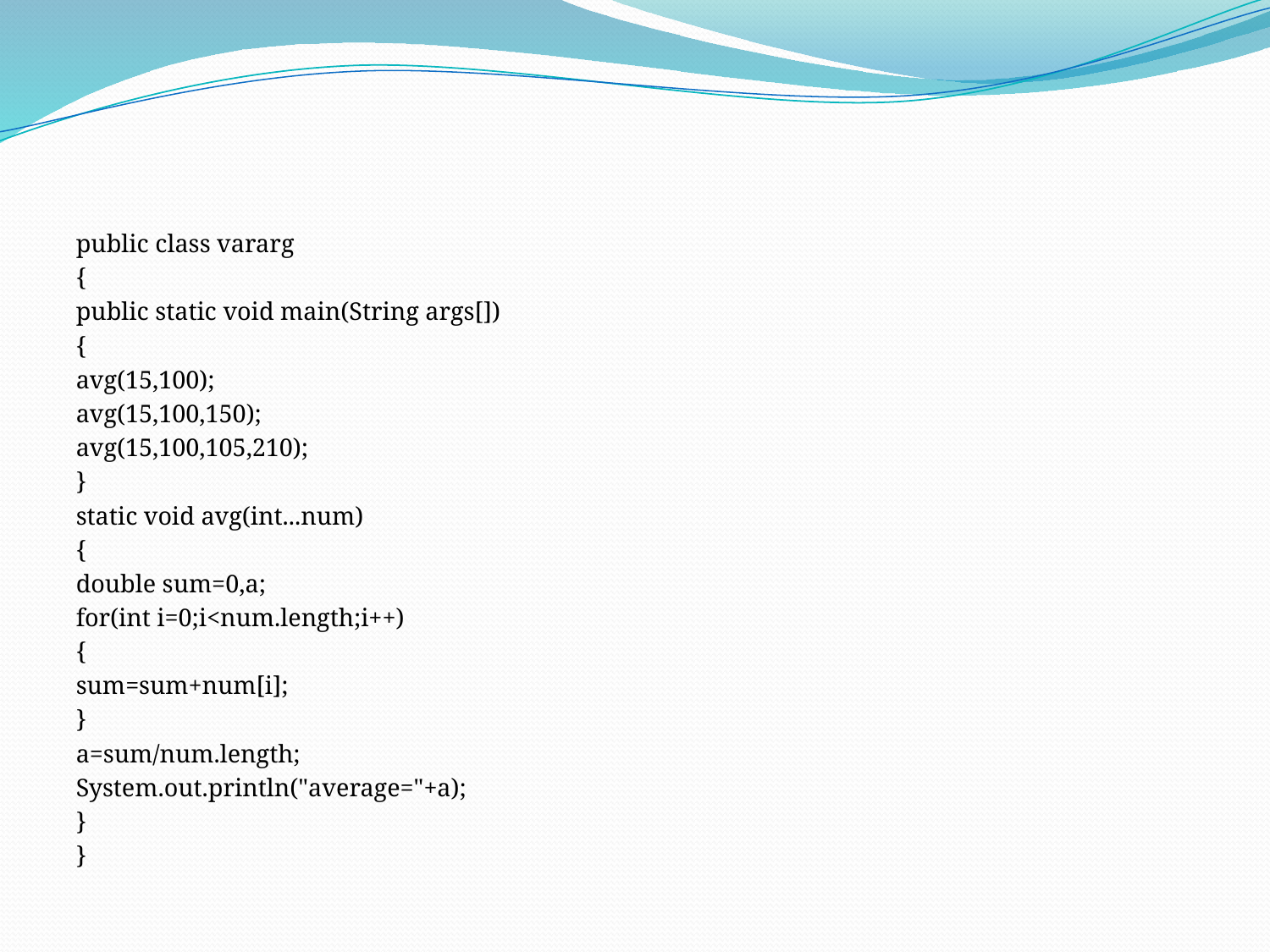

#
public class vararg
{
public static void main(String args[])
{
avg(15,100);
avg(15,100,150);
avg(15,100,105,210);
}
static void avg(int...num)
{
double sum=0,a;
for(int i=0;i<num.length;i++)
{
sum=sum+num[i];
}
a=sum/num.length;
System.out.println("average="+a);
}
}